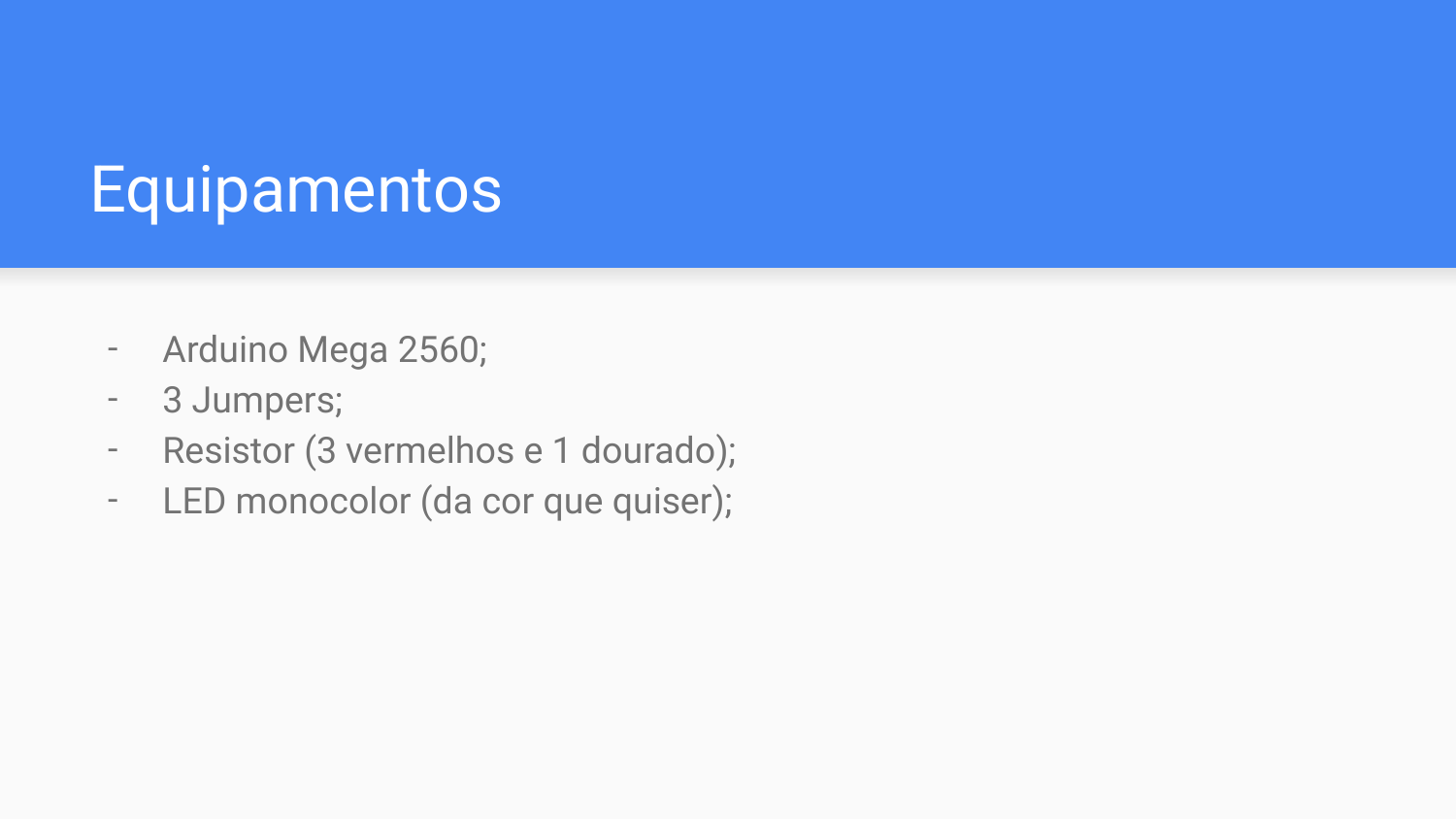

# Equipamentos
Arduino Mega 2560;
3 Jumpers;
Resistor (3 vermelhos e 1 dourado);
LED monocolor (da cor que quiser);